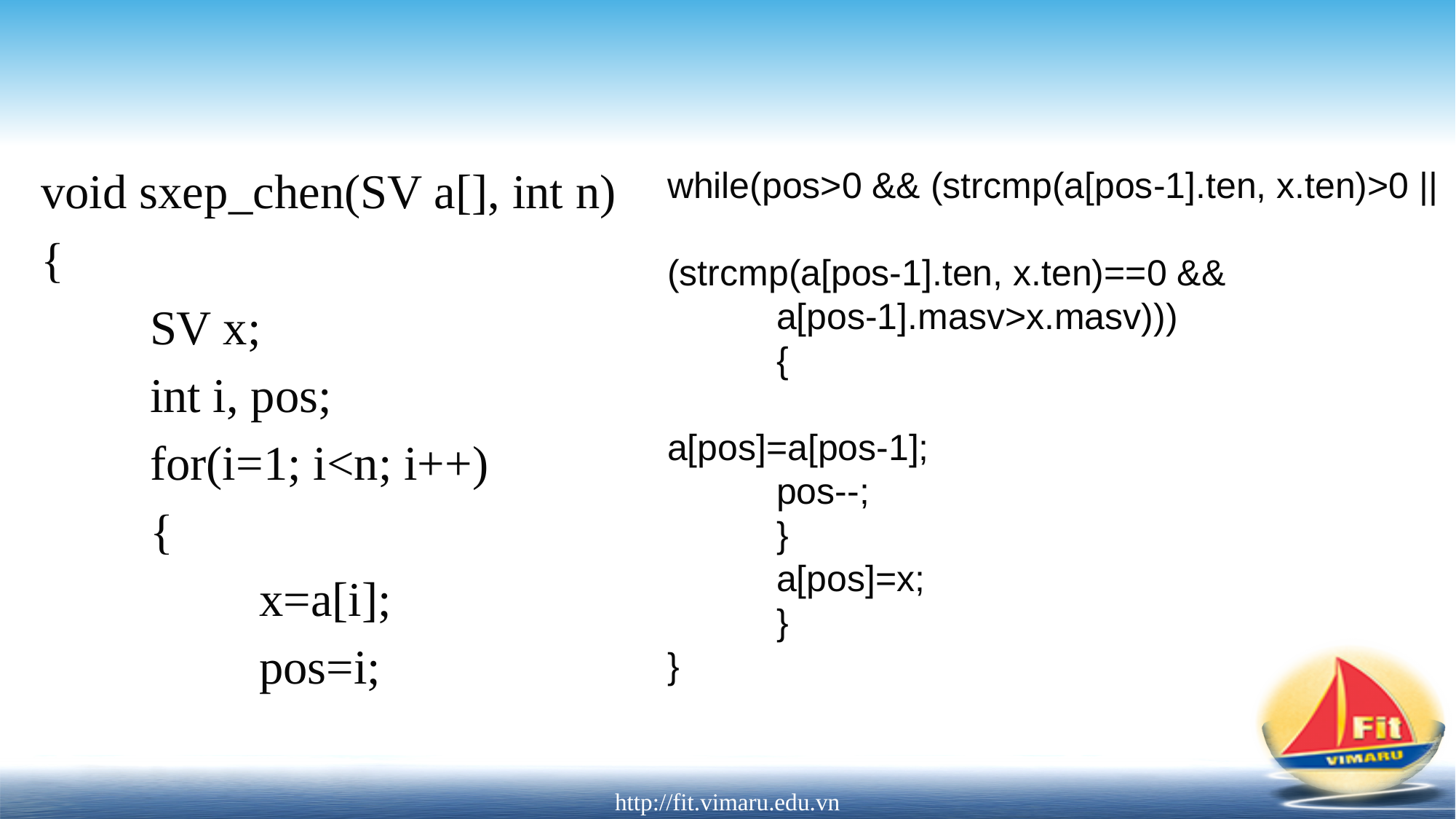

#
void sxep_chen(SV a[], int n)
{
	SV x;
	int i, pos;
	for(i=1; i<n; i++)
	{
		x=a[i];
		pos=i;

while(pos>0 && (strcmp(a[pos-1].ten, x.ten)>0 ||
						(strcmp(a[pos-1].ten, x.ten)==0 &&
	a[pos-1].masv>x.masv)))
	{
						a[pos]=a[pos-1];
	pos--;
	}
	a[pos]=x;
	}
}
http://fit.vimaru.edu.vn